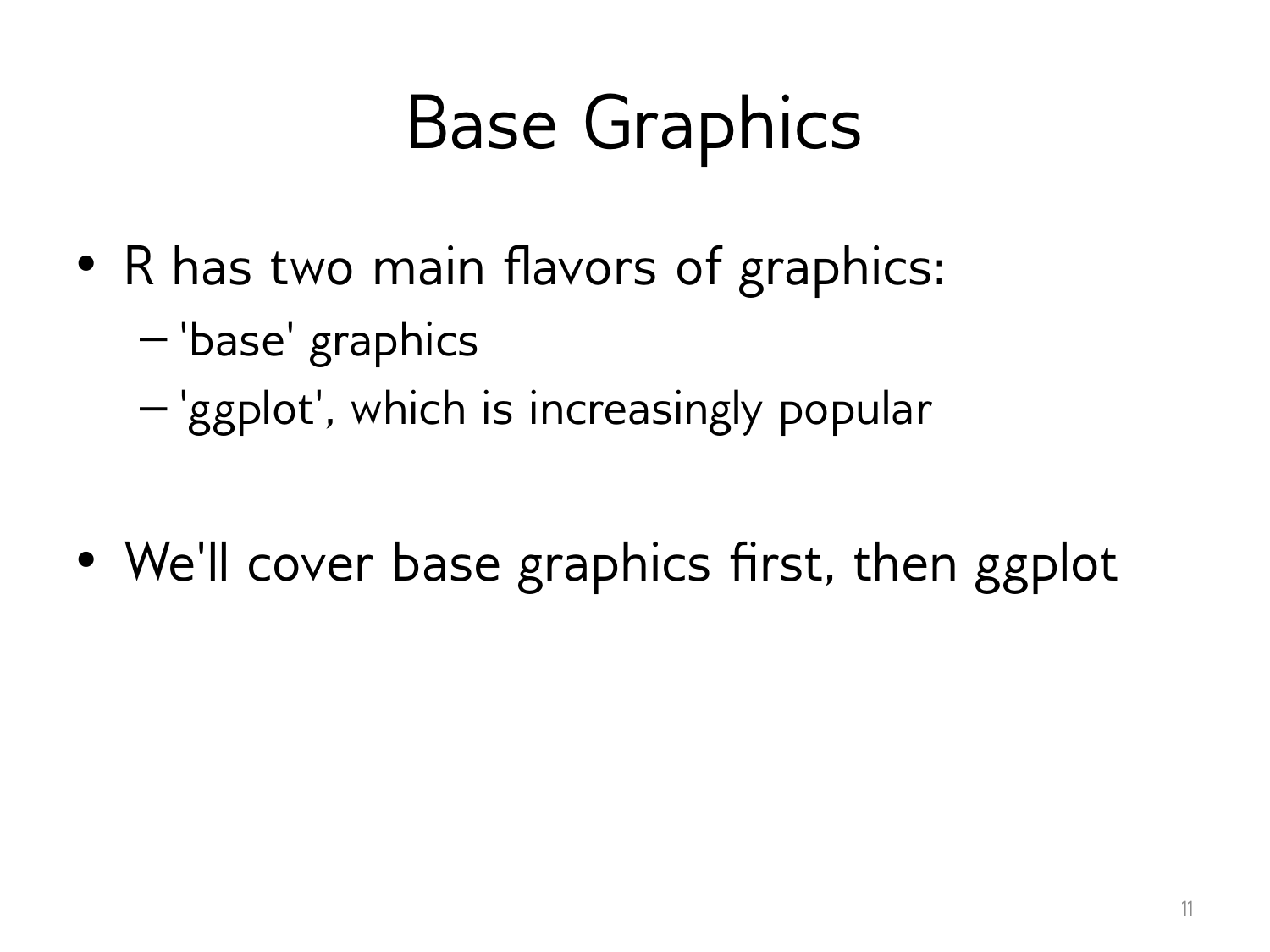

# Base Graphics
R has two main flavors of graphics:
'base' graphics
'ggplot', which is increasingly popular

We'll cover base graphics first, then ggplot

11